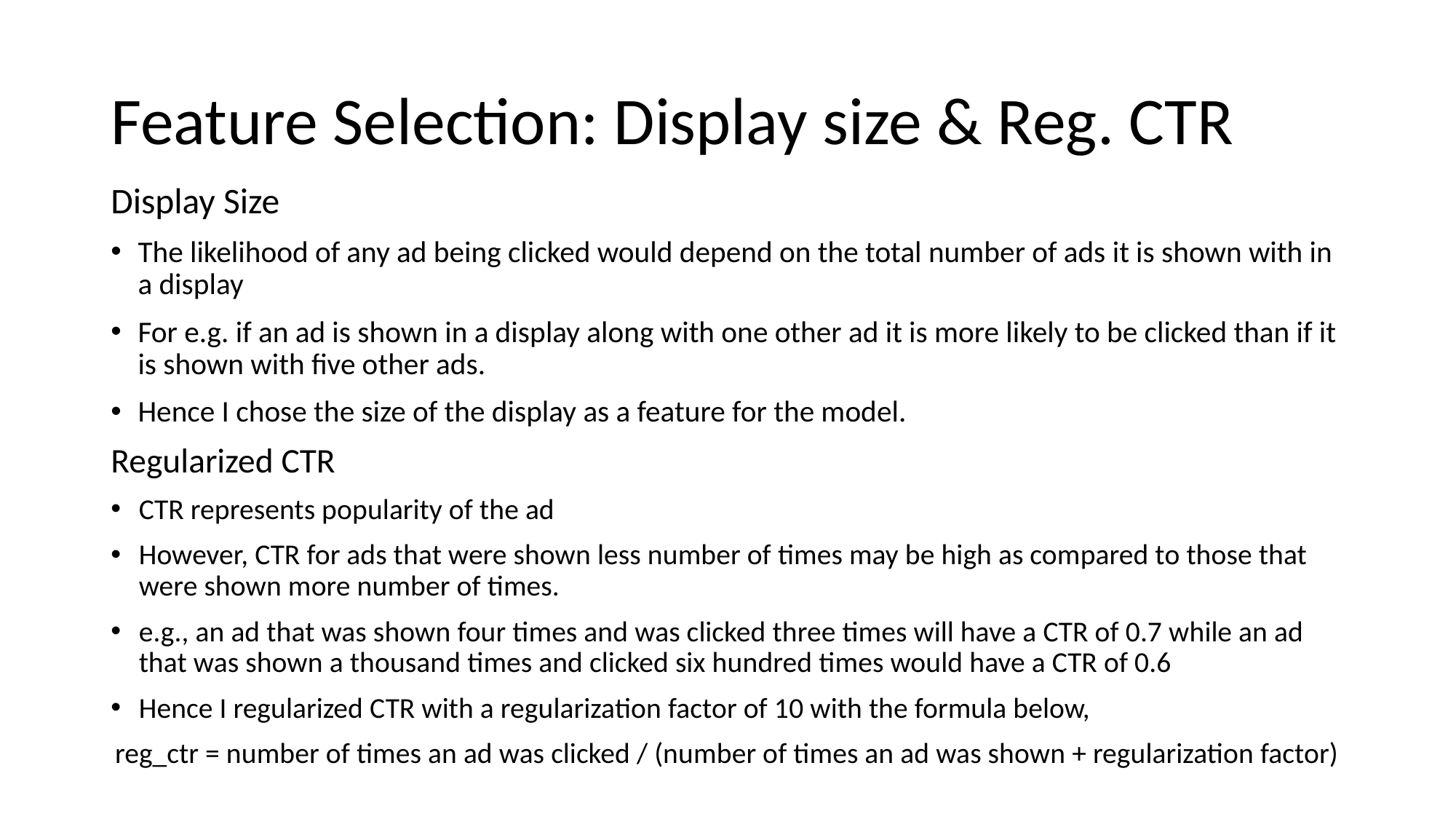

# Feature Selection: Display size & Reg. CTR
Display Size
The likelihood of any ad being clicked would depend on the total number of ads it is shown with in a display
For e.g. if an ad is shown in a display along with one other ad it is more likely to be clicked than if it is shown with five other ads.
Hence I chose the size of the display as a feature for the model.

Regularized CTR
CTR represents popularity of the ad
However, CTR for ads that were shown less number of times may be high as compared to those that were shown more number of times.
e.g., an ad that was shown four times and was clicked three times will have a CTR of 0.7 while an ad that was shown a thousand times and clicked six hundred times would have a CTR of 0.6
Hence I regularized CTR with a regularization factor of 10 with the formula below,
reg_ctr = number of times an ad was clicked / (number of times an ad was shown + regularization factor)